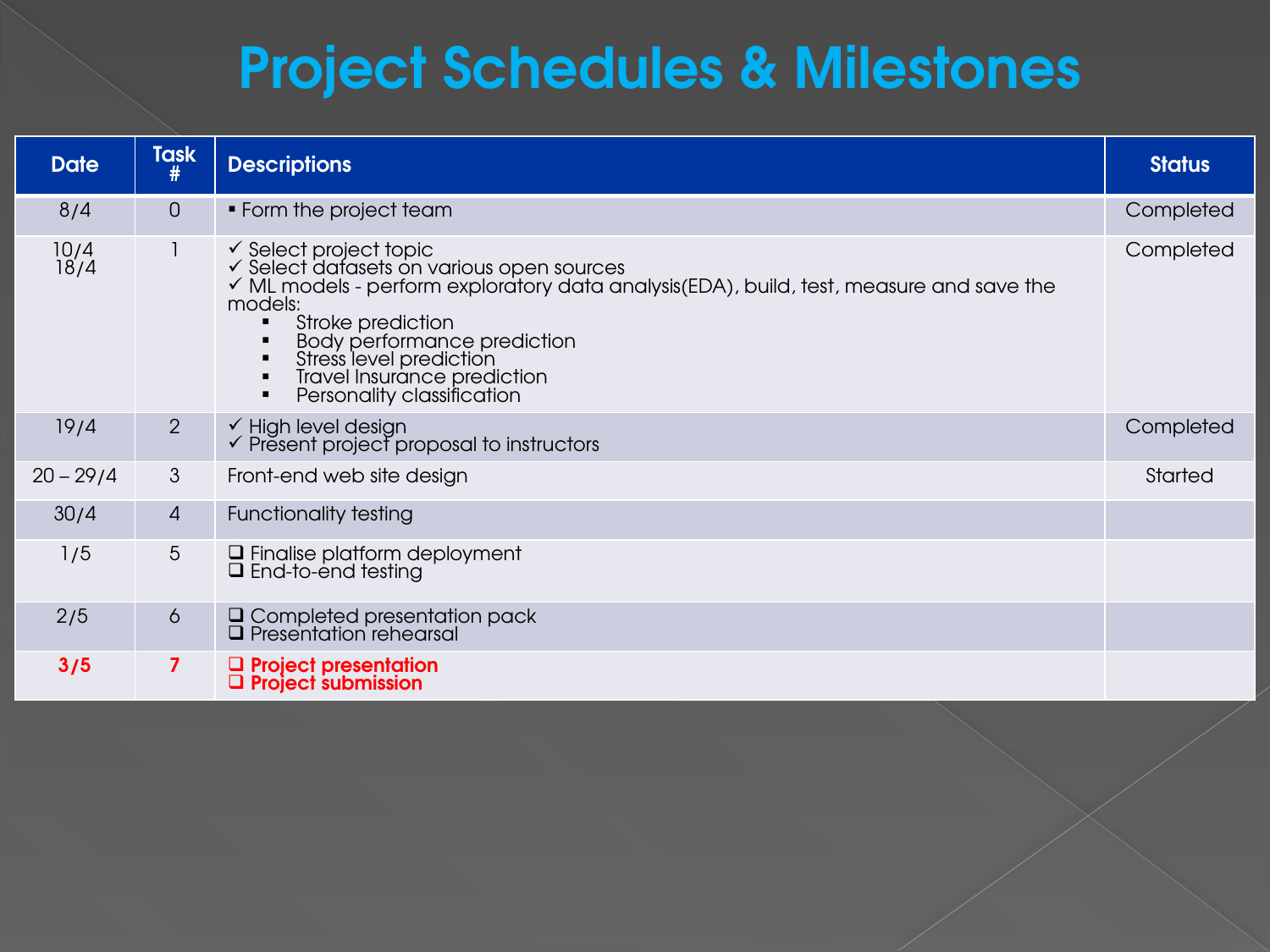

Project Schedules & Milestones
| Date | Task # | Descriptions | Status |
| --- | --- | --- | --- |
| 8/4 | 0 | Form the project team | Completed |
| 10/4 18/4 | 1 | Select project topic Select datasets on various open sources ML models - perform exploratory data analysis(EDA), build, test, measure and save the models: Stroke prediction Body performance prediction Stress level prediction Travel Insurance prediction Personality classification | Completed |
| 19/4 | 2 | High level design Present project proposal to instructors | Completed |
| 20 – 29/4 | 3 | Front-end web site design | Started |
| 30/4 | 4 | Functionality testing |  |
| 1/5 | 5 | Finalise platform deployment End-to-end testing |  |
| 2/5 | 6 | Completed presentation pack Presentation rehearsal |  |
| 3/5 | 7 | Project presentation Project submission |  |